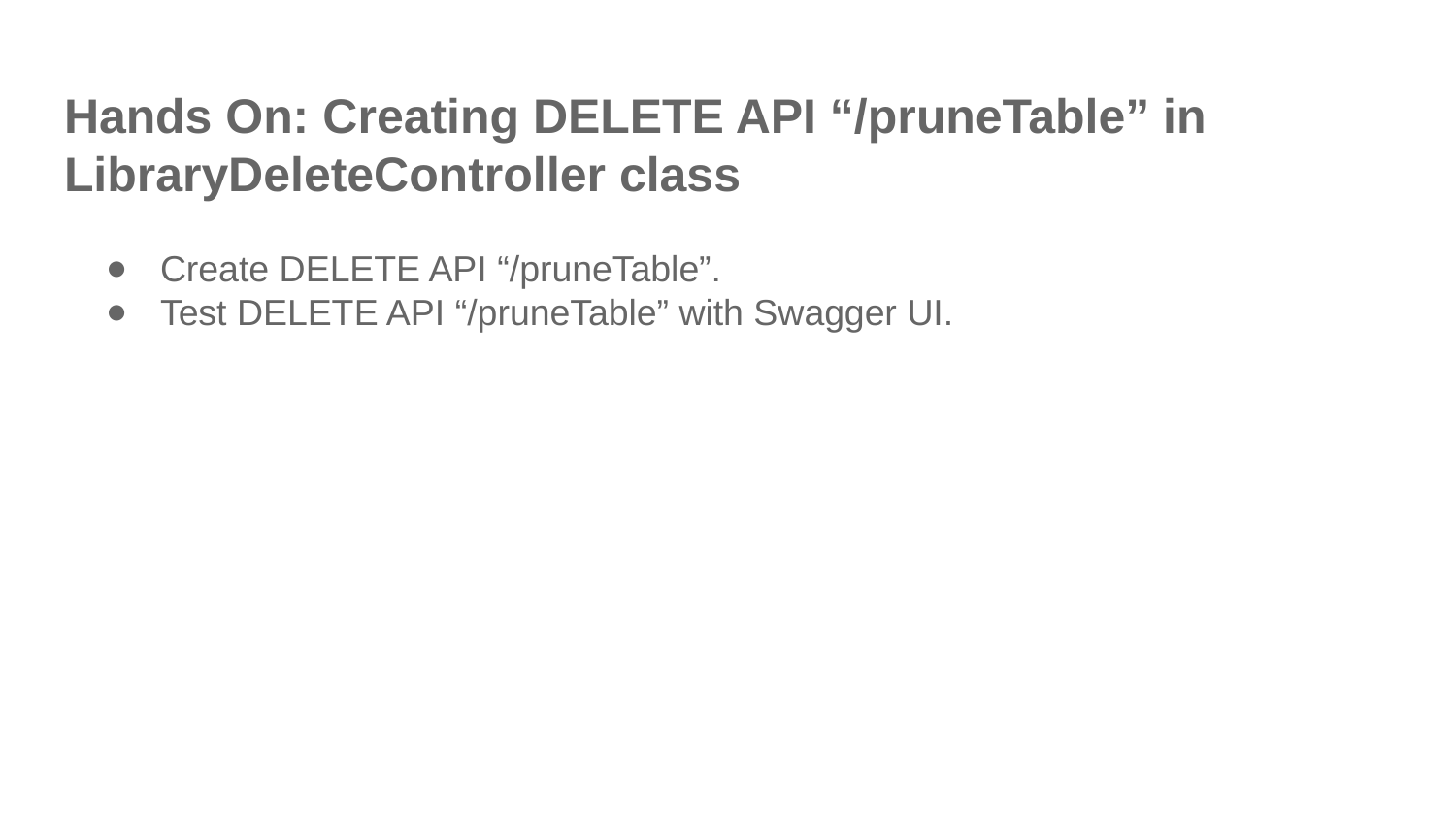

# Hands On: Creating DELETE API “/pruneTable” in LibraryDeleteController class
Create DELETE API “/pruneTable”.
Test DELETE API “/pruneTable” with Swagger UI.